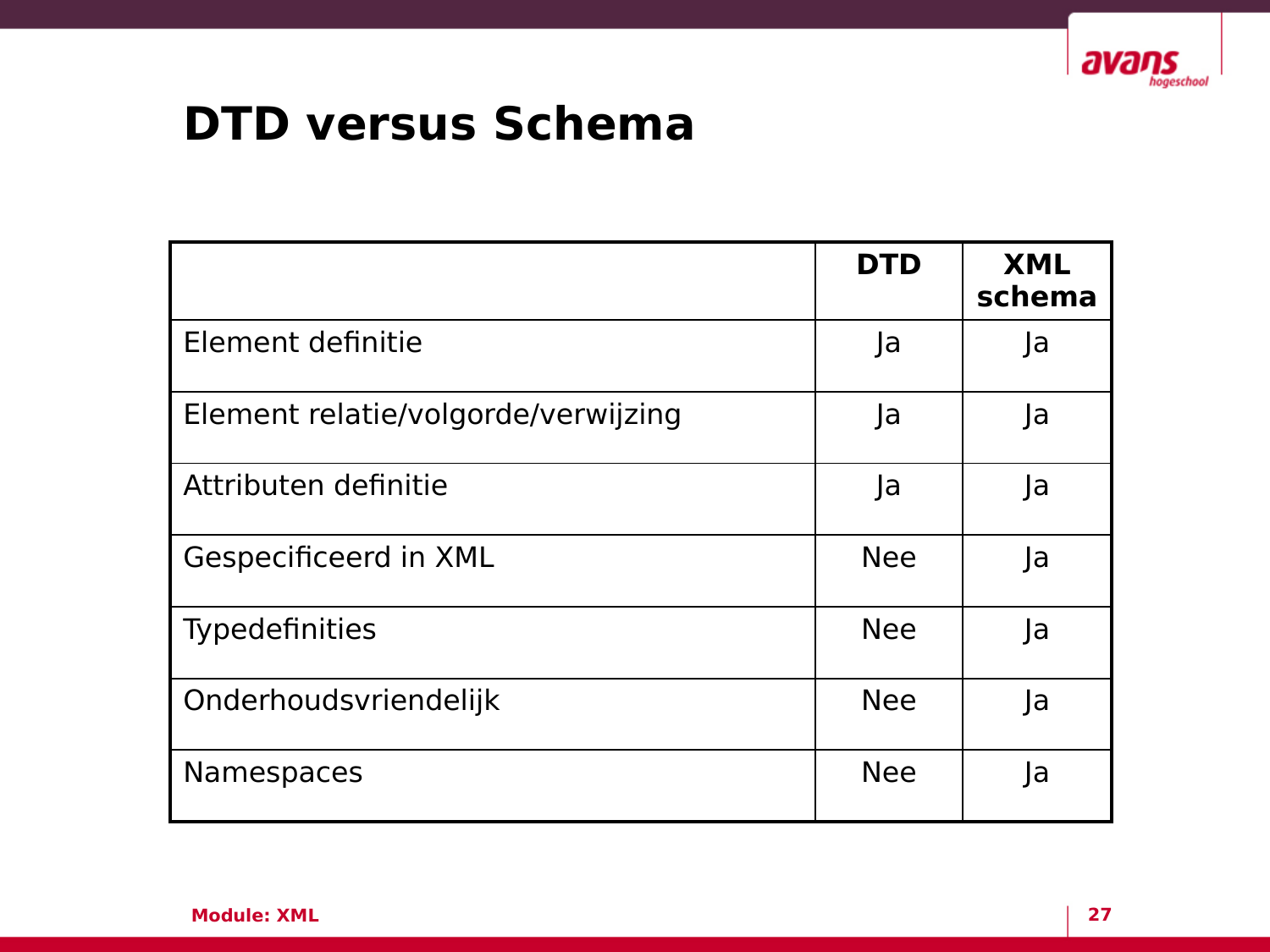

# DTD versus Schema
|  | DTD | XML schema |
| --- | --- | --- |
| Element definitie | Ja | Ja |
| Element relatie/volgorde/verwijzing | Ja | Ja |
| Attributen definitie | Ja | Ja |
| Gespecificeerd in XML | Nee | Ja |
| Typedefinities | Nee | Ja |
| Onderhoudsvriendelijk | Nee | Ja |
| Namespaces | Nee | Ja |
27